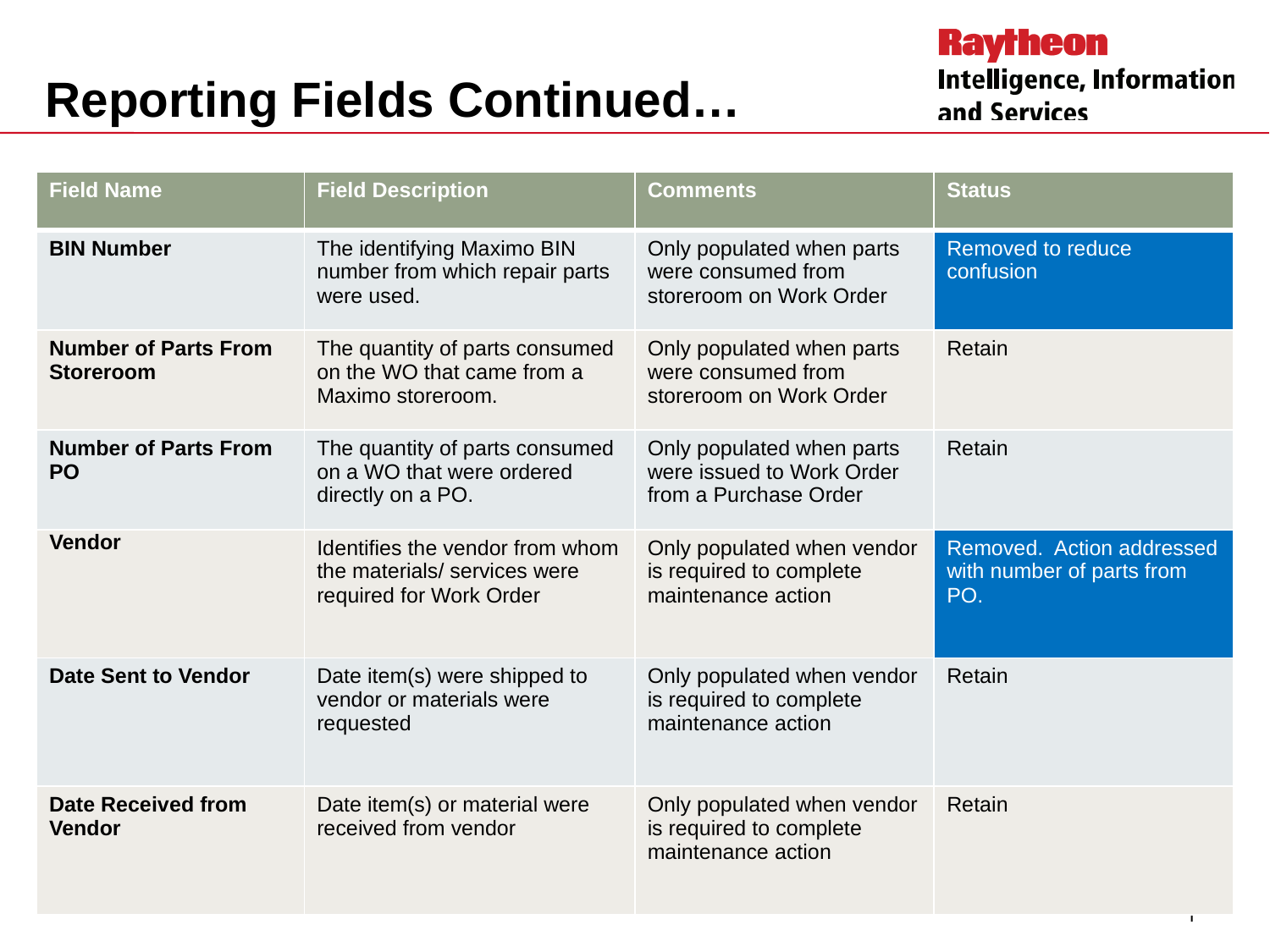

# Reporting Fields Continued…
| Field Name | Field Description | Comments | Status |
| --- | --- | --- | --- |
| BIN Number | The identifying Maximo BIN number from which repair parts were used. | Only populated when parts were consumed from storeroom on Work Order | Removed to reduce confusion |
| Number of Parts From Storeroom | The quantity of parts consumed on the WO that came from a Maximo storeroom. | Only populated when parts were consumed from storeroom on Work Order | Retain |
| Number of Parts From PO | The quantity of parts consumed on a WO that were ordered directly on a PO. | Only populated when parts were issued to Work Order from a Purchase Order | Retain |
| Vendor | Identifies the vendor from whom the materials/ services were required for Work Order | Only populated when vendor is required to complete maintenance action | Removed. Action addressed with number of parts from PO. |
| Date Sent to Vendor | Date item(s) were shipped to vendor or materials were requested | Only populated when vendor is required to complete maintenance action | Retain |
| Date Received from Vendor | Date item(s) or material were received from vendor | Only populated when vendor is required to complete maintenance action | Retain |
10/30/2015
7